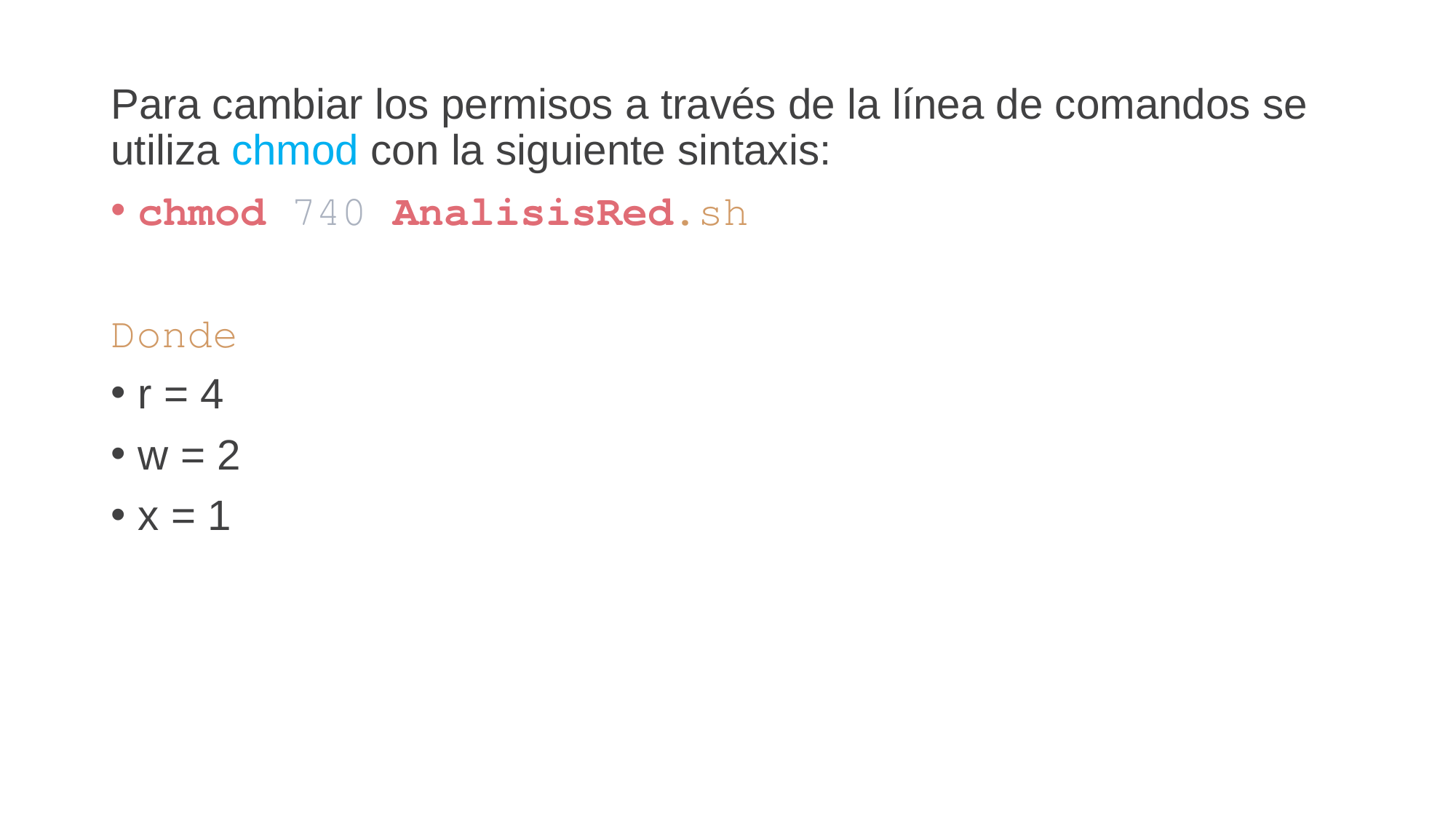

Para cambiar los permisos a través de la línea de comandos se utiliza chmod con la siguiente sintaxis:
chmod 740 AnalisisRed.sh

Donde
r = 4
w = 2
x = 1